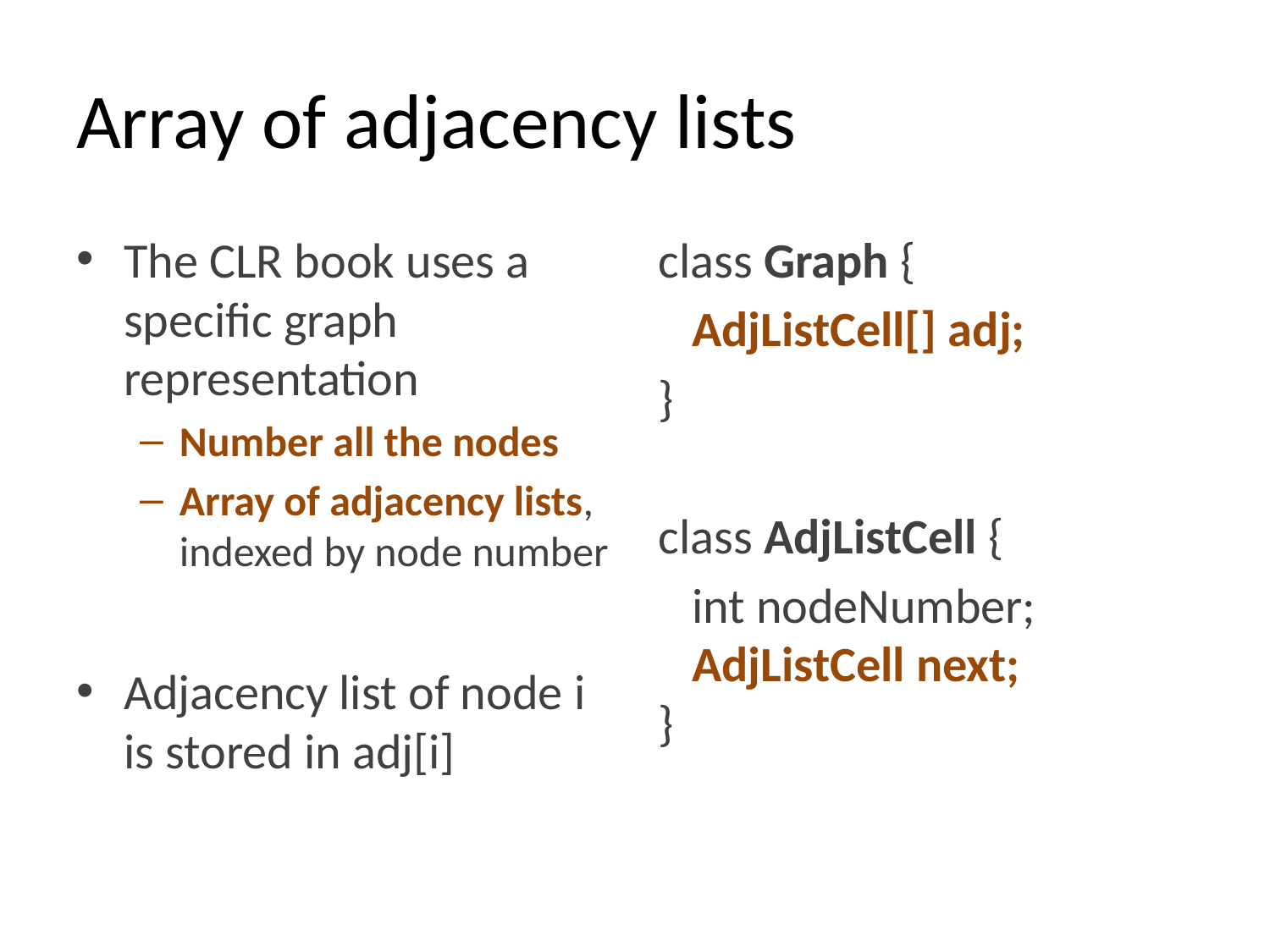

# Array of adjacency lists
The CLR book uses a specific graph representation
Number all the nodes
Array of adjacency lists, indexed by node number

Adjacency list of node i is stored in adj[i]
class Graph {
   AdjListCell[] adj;
}

class AdjListCell {
   int nodeNumber;
   AdjListCell next;
}